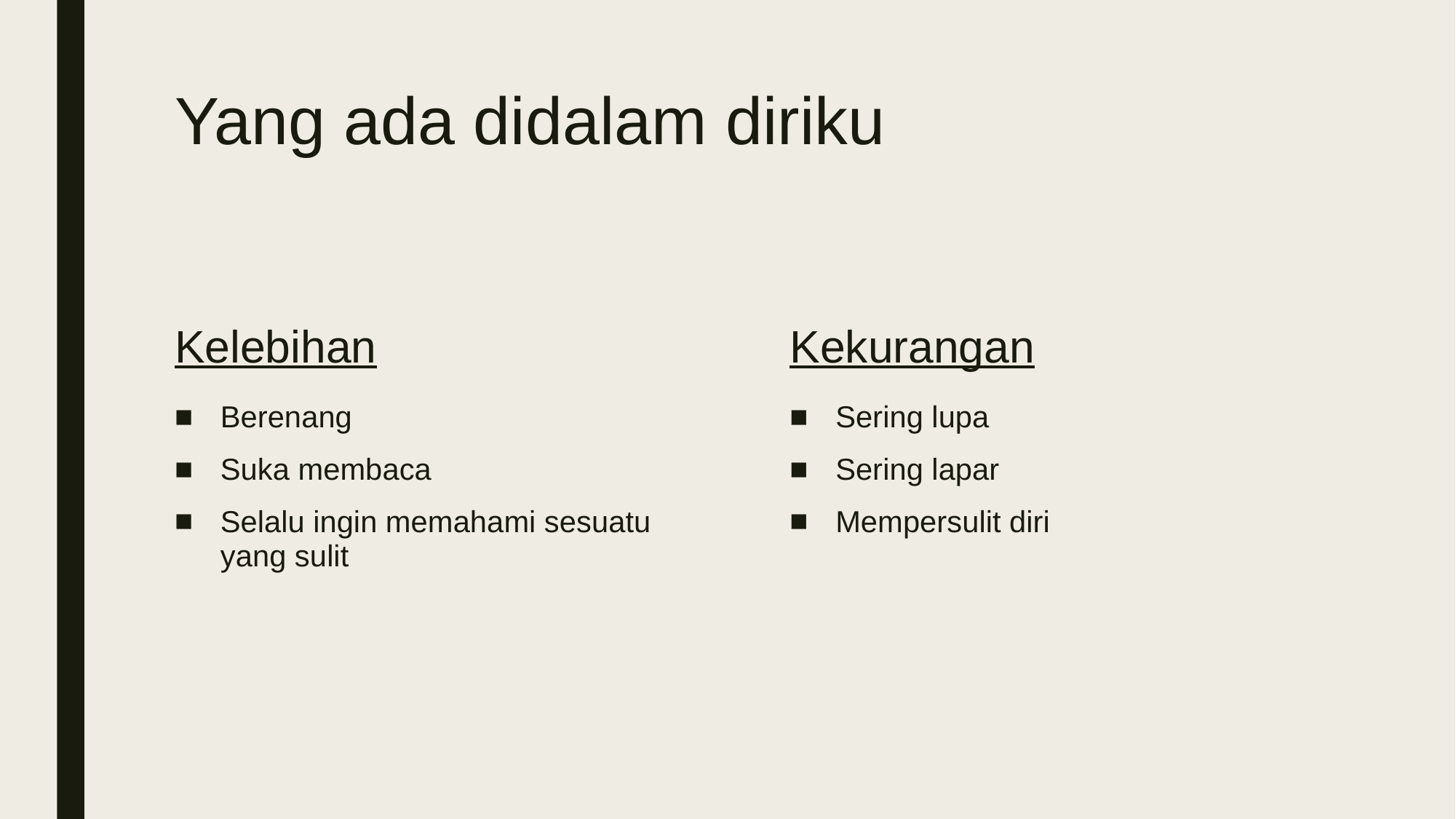

# Yang ada didalam diriku
Kelebihan
Kekurangan
Berenang
Suka membaca
Selalu ingin memahami sesuatu yang sulit
Sering lupa
Sering lapar
Mempersulit diri